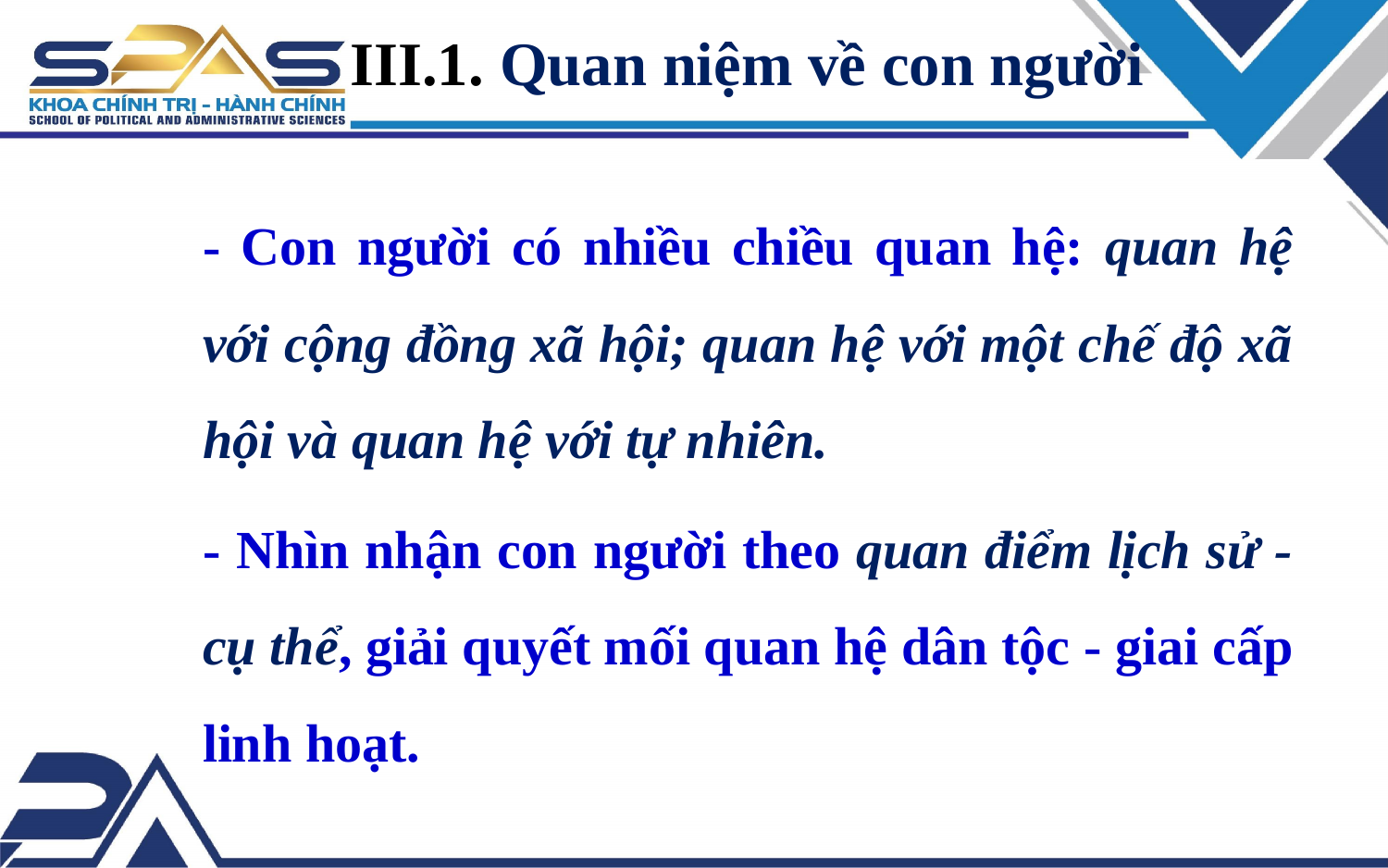

III.1. Quan niệm về con người

- Con người có nhiều chiều quan hệ: quan hệ với cộng đồng xã hội; quan hệ với một chế độ xã hội và quan hệ với tự nhiên.
- Nhìn nhận con người theo quan điểm lịch sử - cụ thể, giải quyết mối quan hệ dân tộc - giai cấp linh hoạt.